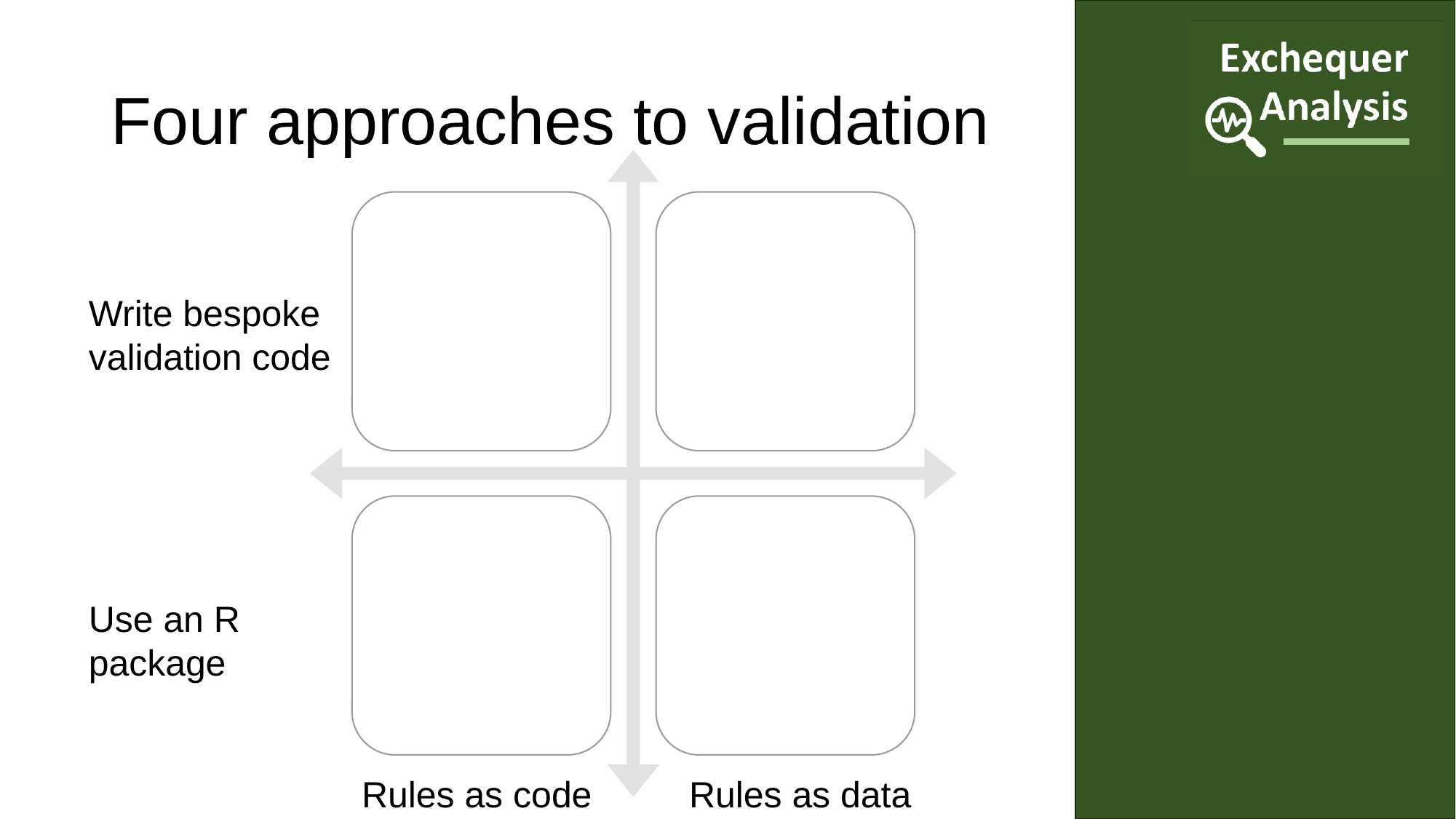

# Four approaches to validation

Write bespoke validation code

Use an R package
Rules as code	Rules as data